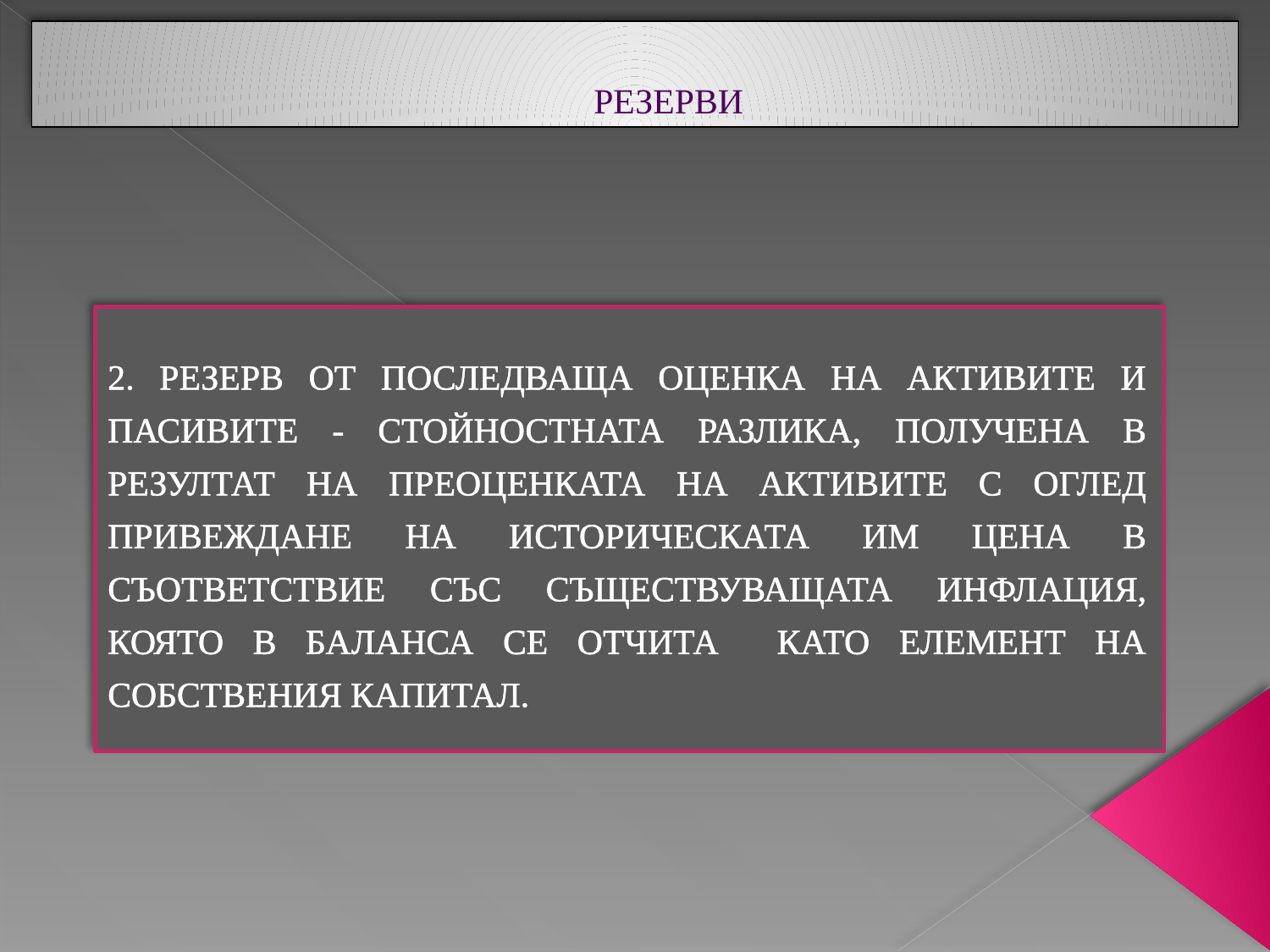

# РЕЗЕРВИ
2. РЕЗЕРВ ОТ ПОСЛЕДВАЩА ОЦЕНКА НА АКТИВИТЕ И ПАСИВИТЕ - СТОЙНОСТНАТА РАЗЛИКА, ПОЛУЧЕНА В РЕЗУЛТАТ НА ПРЕОЦЕНКАТА НА АКТИВИТЕ С ОГЛЕД ПРИВЕЖДАНЕ НА ИСТОРИЧЕСКАТА ИМ ЦЕНА В СЪОТВЕТСТВИЕ СЪС СЪЩЕСТВУВАЩАТА ИНФЛАЦИЯ, КОЯТО В БАЛАНСА СЕ ОТЧИТА  КАТО ЕЛЕМЕНТ НА СОБСТВЕНИЯ КАПИТАЛ.